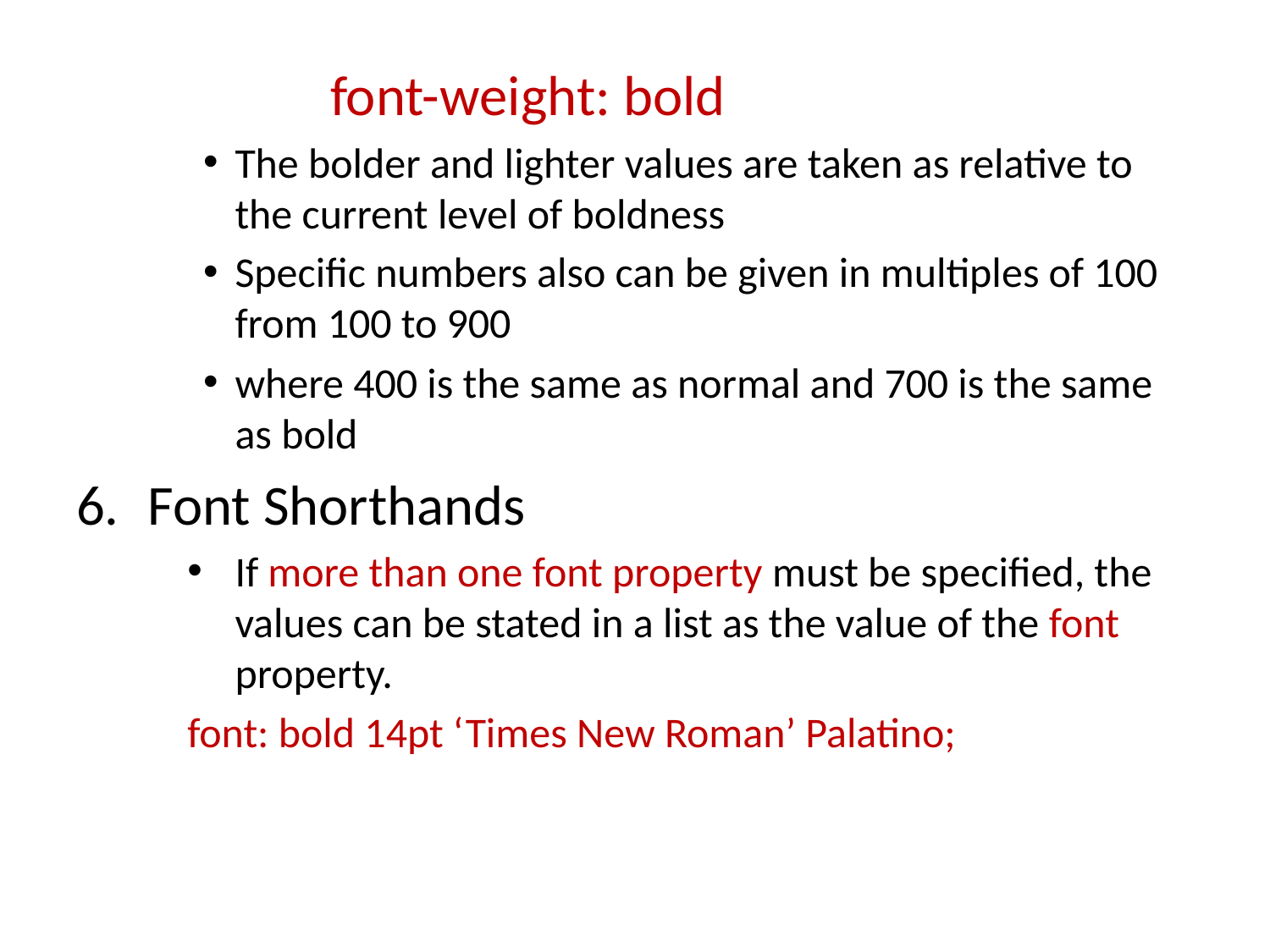

font-weight: bold
The bolder and lighter values are taken as relative to the current level of boldness
Specific numbers also can be given in multiples of 100 from 100 to 900
where 400 is the same as normal and 700 is the same as bold
Font Shorthands
If more than one font property must be specified, the values can be stated in a list as the value of the font property.
font: bold 14pt ‘Times New Roman’ Palatino;